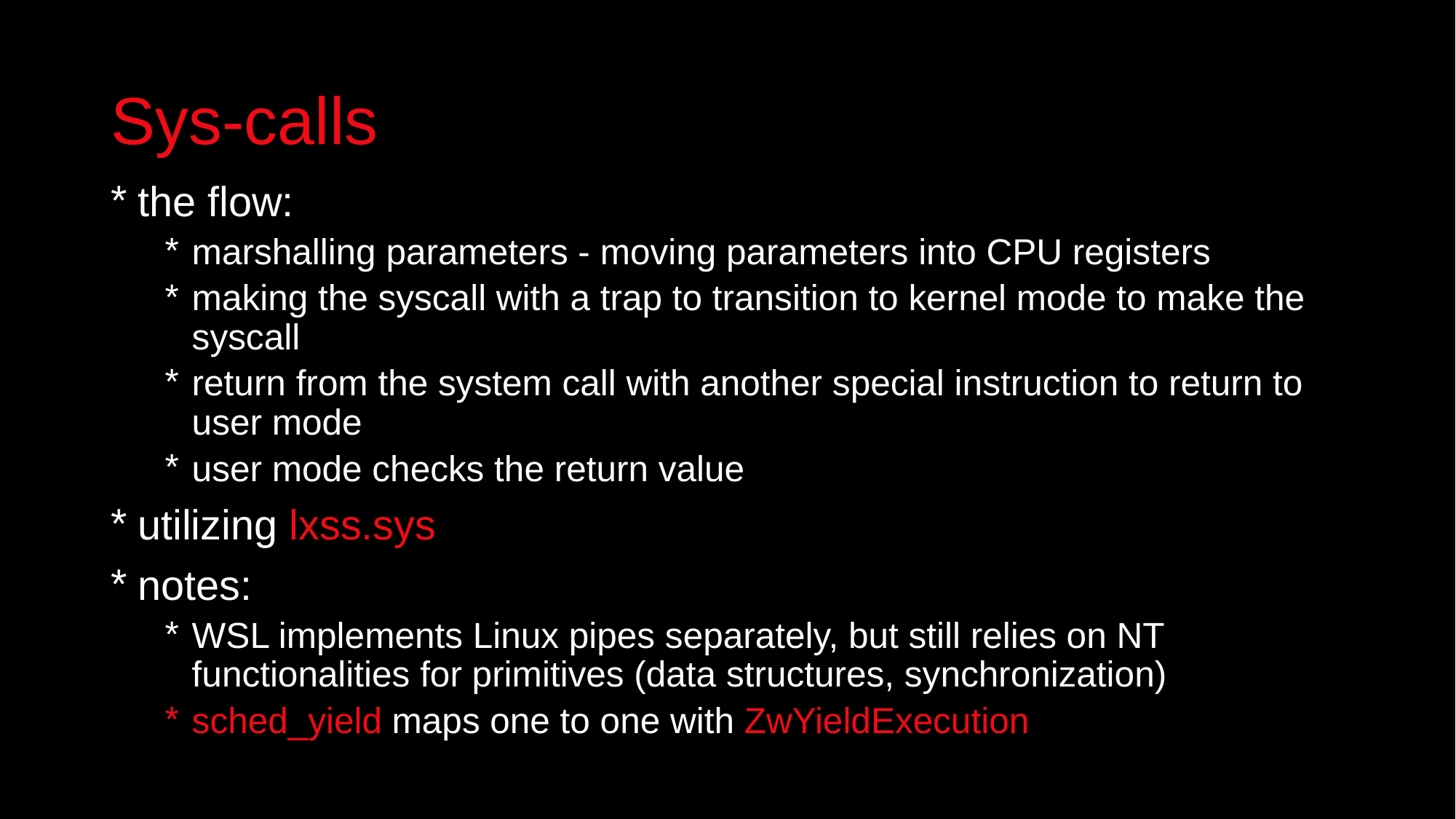

# Sys-calls
the flow:
marshalling parameters - moving parameters into CPU registers
making the syscall with a trap to transition to kernel mode to make the syscall
return from the system call with another special instruction to return to user mode
user mode checks the return value
utilizing lxss.sys
notes:
WSL implements Linux pipes separately, but still relies on NT functionalities for primitives (data structures, synchronization)
sched_yield maps one to one with ZwYieldExecution